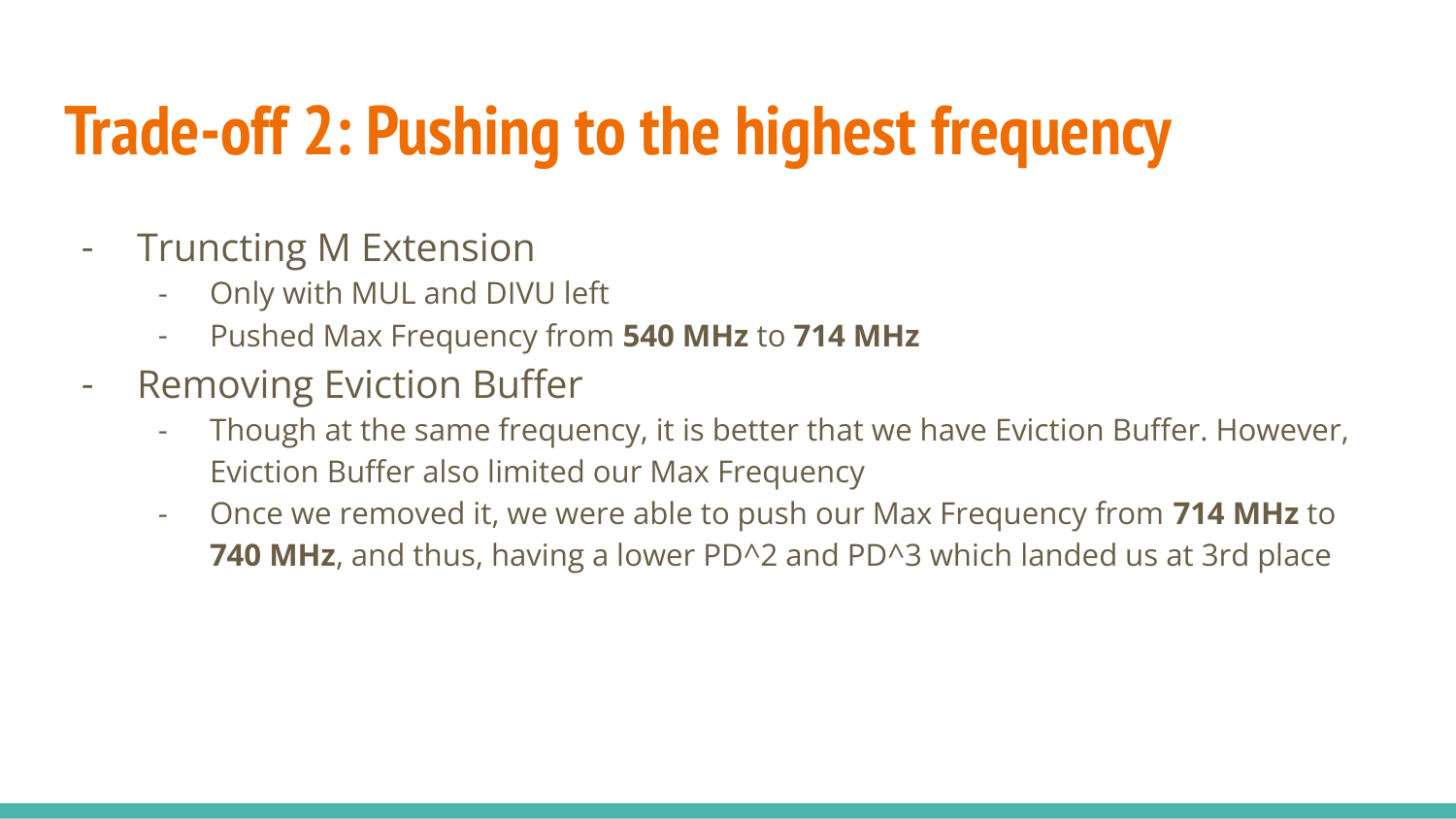

# Trade-off 2: Pushing to the highest frequency
Truncting M Extension
Only with MUL and DIVU left
Pushed Max Frequency from 540 MHz to 714 MHz
Removing Eviction Buffer
Though at the same frequency, it is better that we have Eviction Buffer. However, Eviction Buffer also limited our Max Frequency
Once we removed it, we were able to push our Max Frequency from 714 MHz to 740 MHz, and thus, having a lower PD^2 and PD^3 which landed us at 3rd place